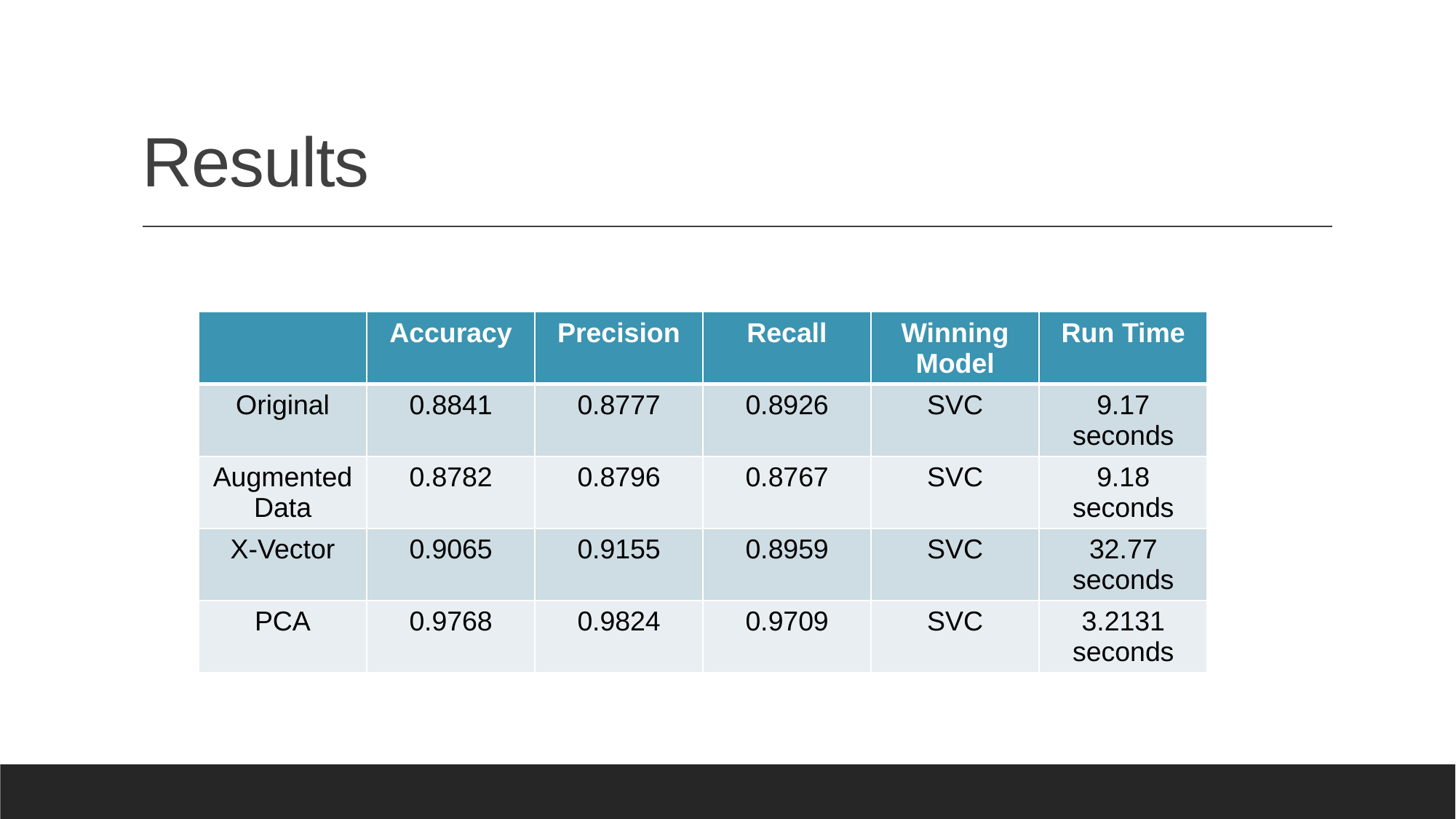

# Results
|  | Accuracy | Precision | Recall | Winning Model | Run Time |
| --- | --- | --- | --- | --- | --- |
| Original | 0.8841 | 0.8777 | 0.8926 | SVC | 9.17 seconds |
| Augmented Data | 0.8782 | 0.8796 | 0.8767 | SVC | 9.18 seconds |
| X-Vector | 0.9065 | 0.9155 | 0.8959 | SVC | 32.77 seconds |
| PCA | 0.9768 | 0.9824 | 0.9709 | SVC | 3.2131 seconds |